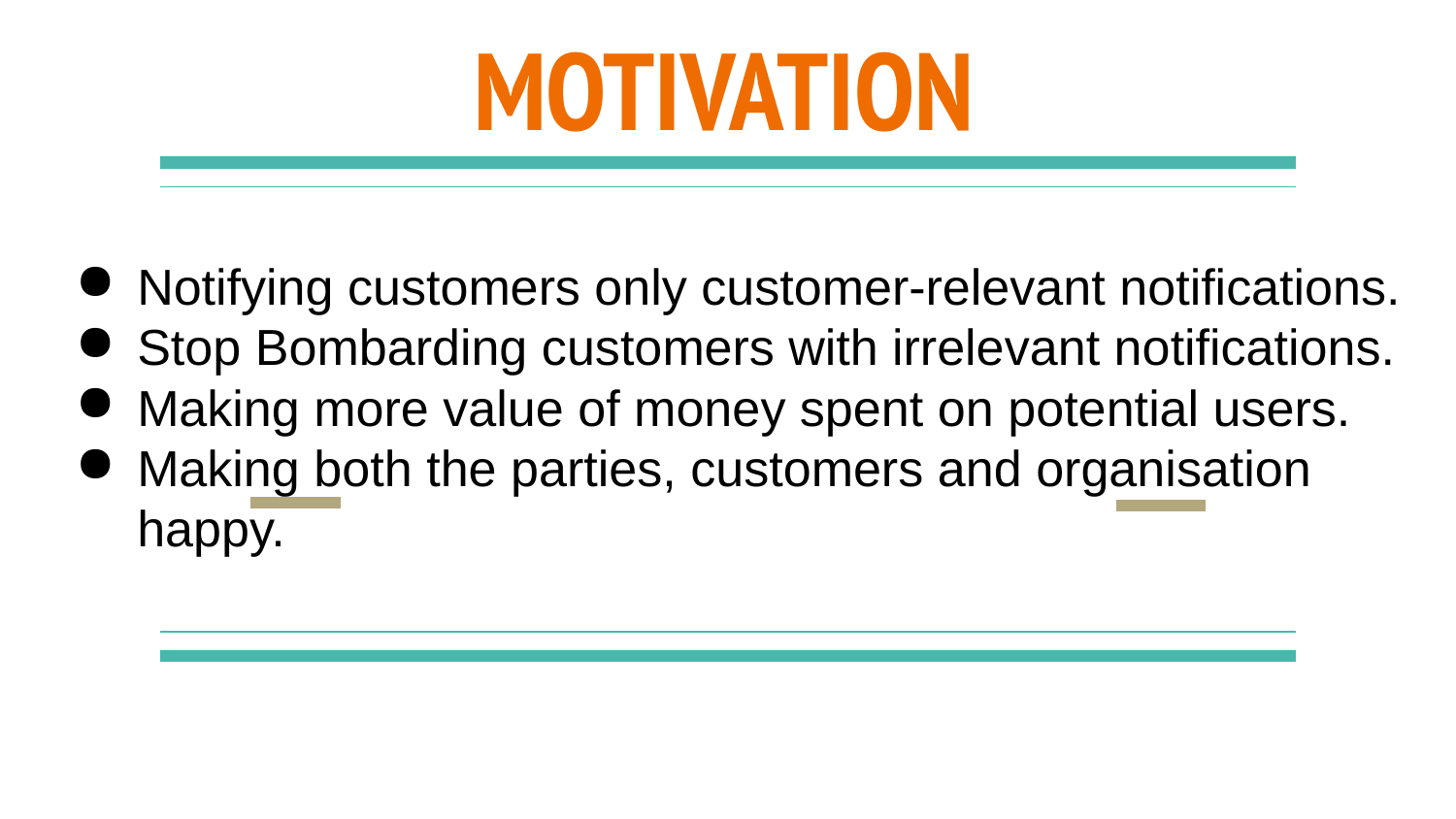

# MOTIVATION
Notifying customers only customer-relevant notifications.
Stop Bombarding customers with irrelevant notifications.
Making more value of money spent on potential users.
Making both the parties, customers and organisation happy.